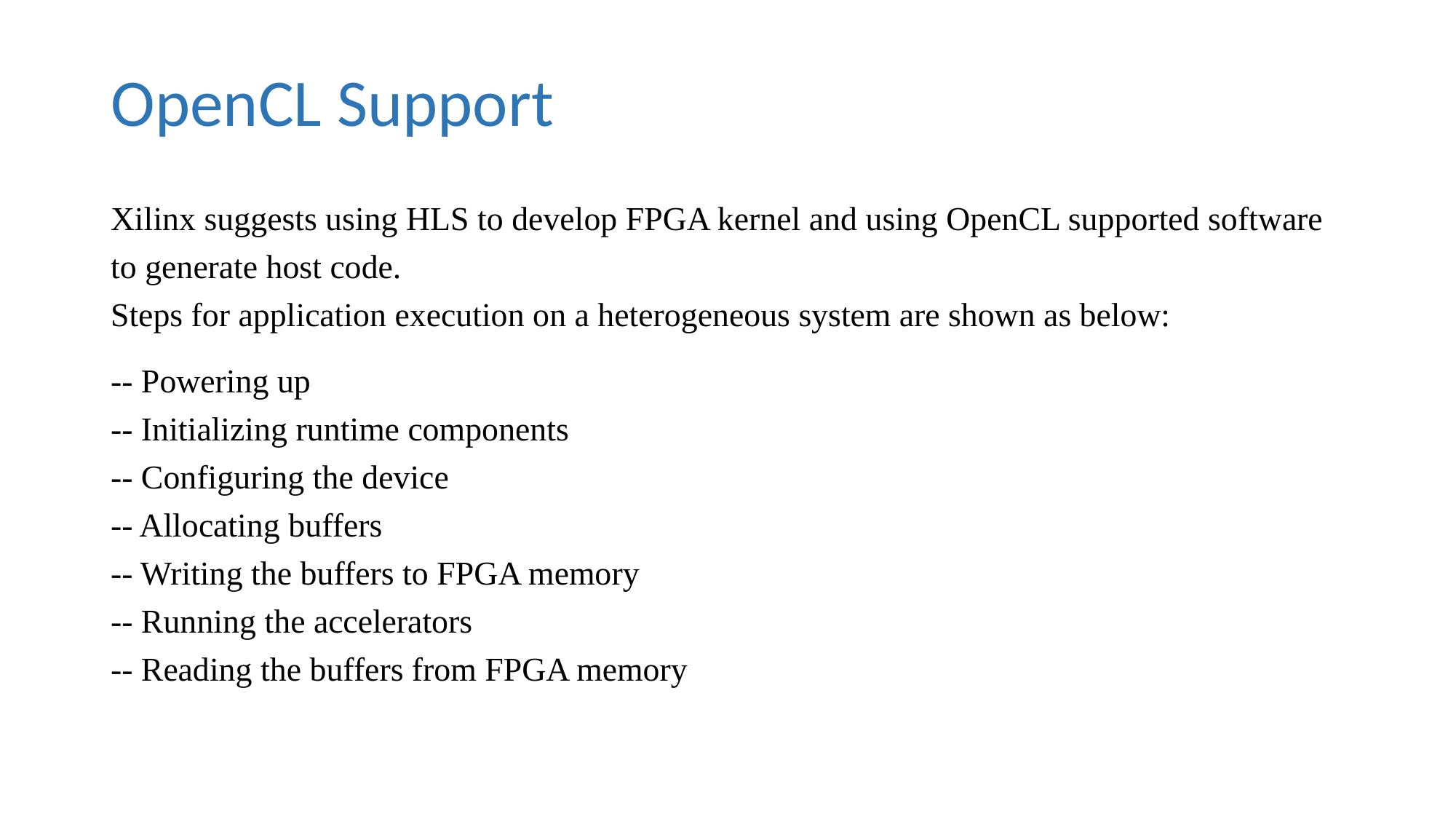

# OpenCL Support
Xilinx suggests using HLS to develop FPGA kernel and using OpenCL supported software to generate host code.
Steps for application execution on a heterogeneous system are shown as below:
-- Powering up
-- Initializing runtime components
-- Configuring the device
-- Allocating buffers
-- Writing the buffers to FPGA memory
-- Running the accelerators
-- Reading the buffers from FPGA memory